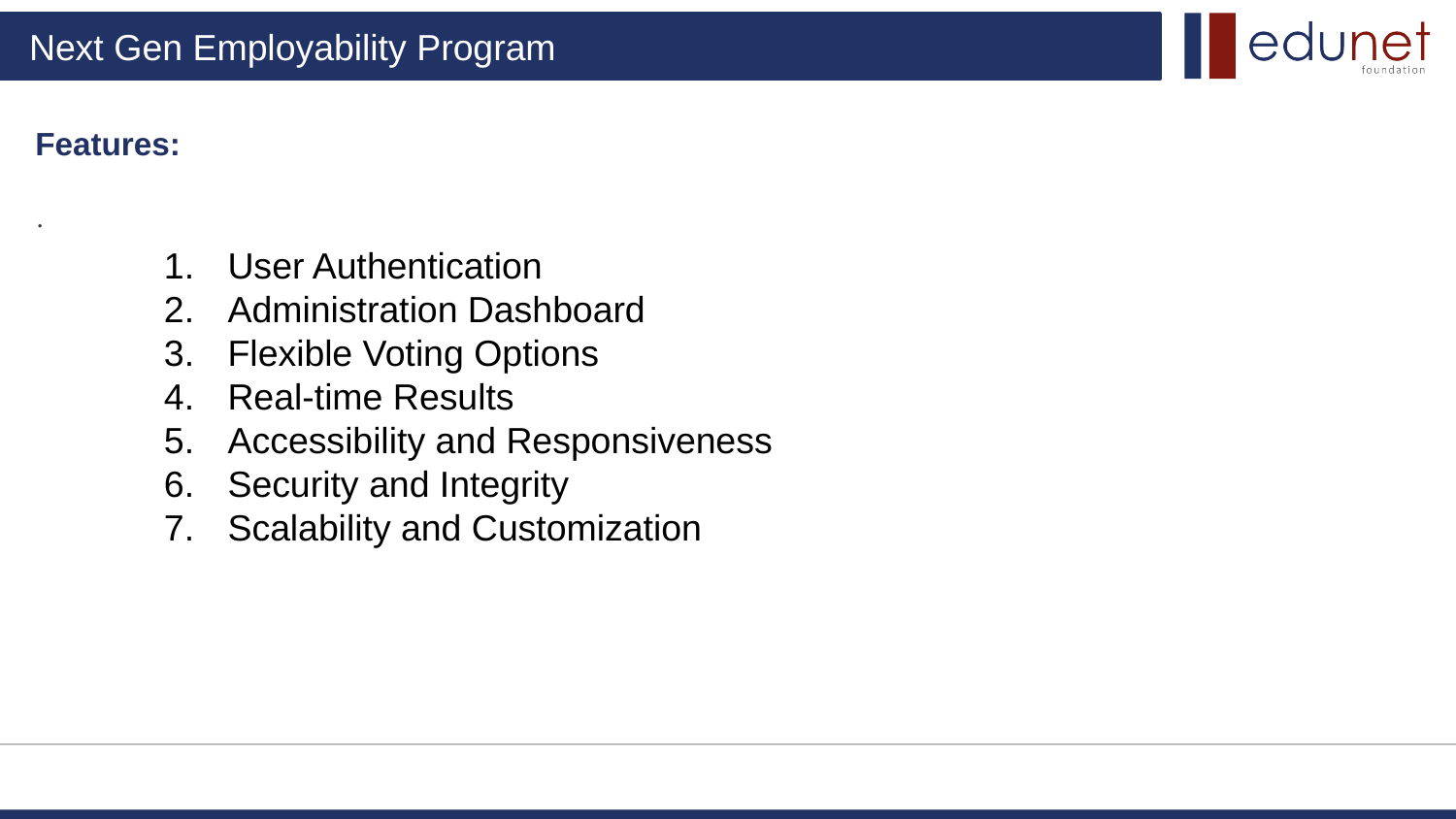

Features:
.
User Authentication
Administration Dashboard
Flexible Voting Options
Real-time Results
Accessibility and Responsiveness
Security and Integrity
Scalability and Customization